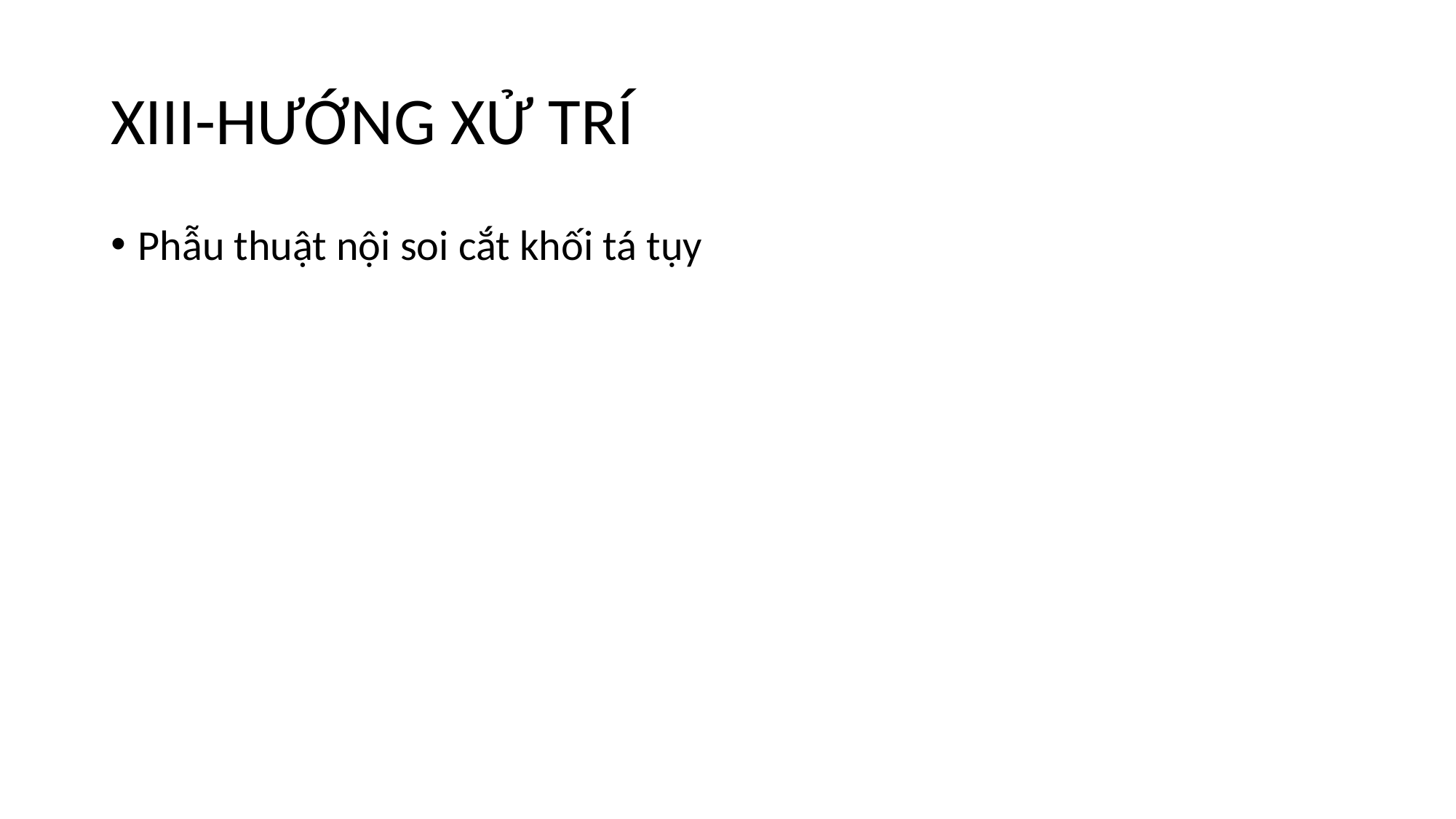

# XIII-HƯỚNG XỬ TRÍ
Phẫu thuật nội soi cắt khối tá tụy